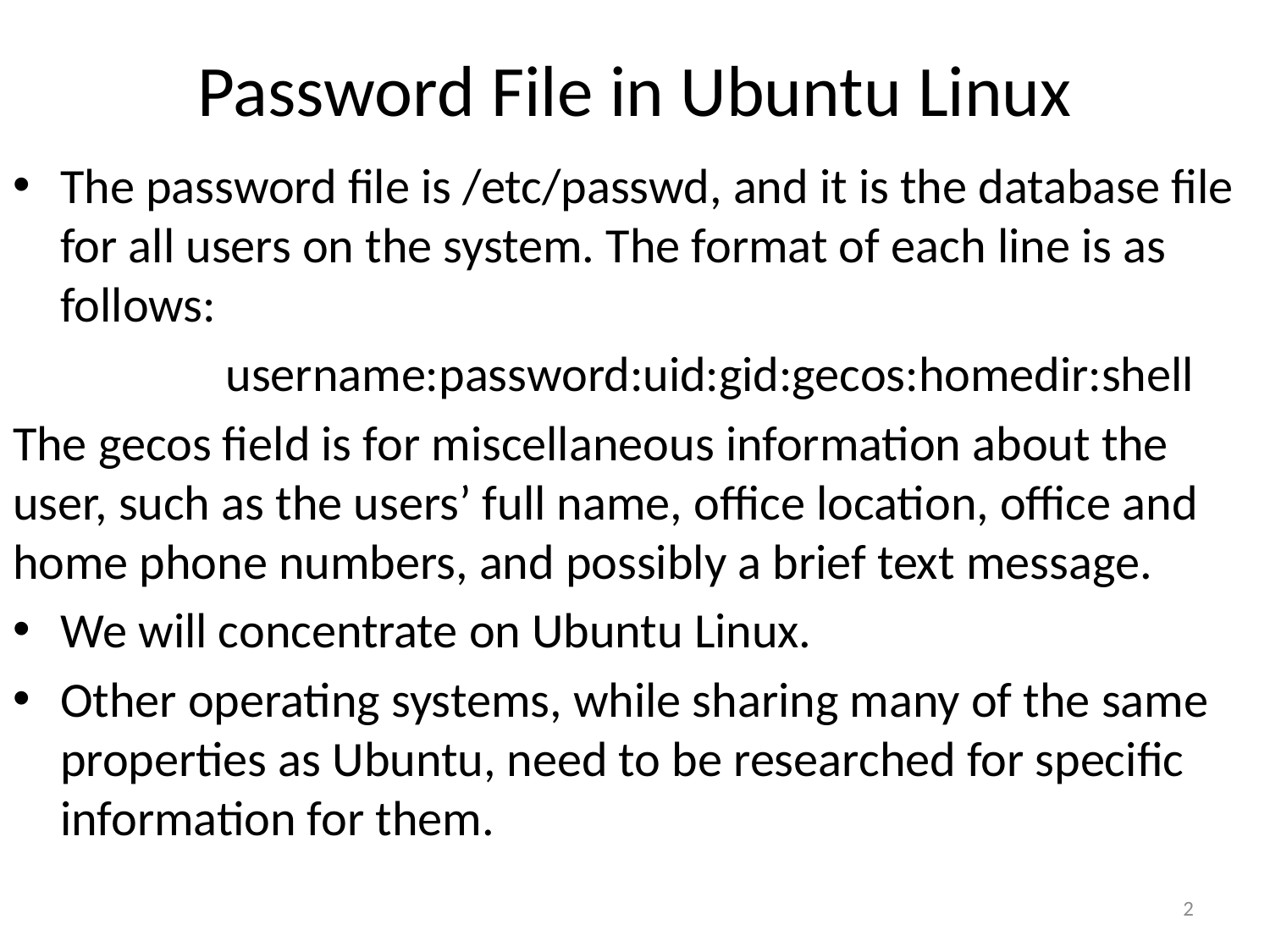

# Password File in Ubuntu Linux
The password file is /etc/passwd, and it is the database file for all users on the system. The format of each line is as follows:
                   username:password:uid:gid:gecos:homedir:shell
The gecos field is for miscellaneous information about the user, such as the users’ full name, office location, office and home phone numbers, and possibly a brief text message.
We will concentrate on Ubuntu Linux.
Other operating systems, while sharing many of the same properties as Ubuntu, need to be researched for specific information for them.

2